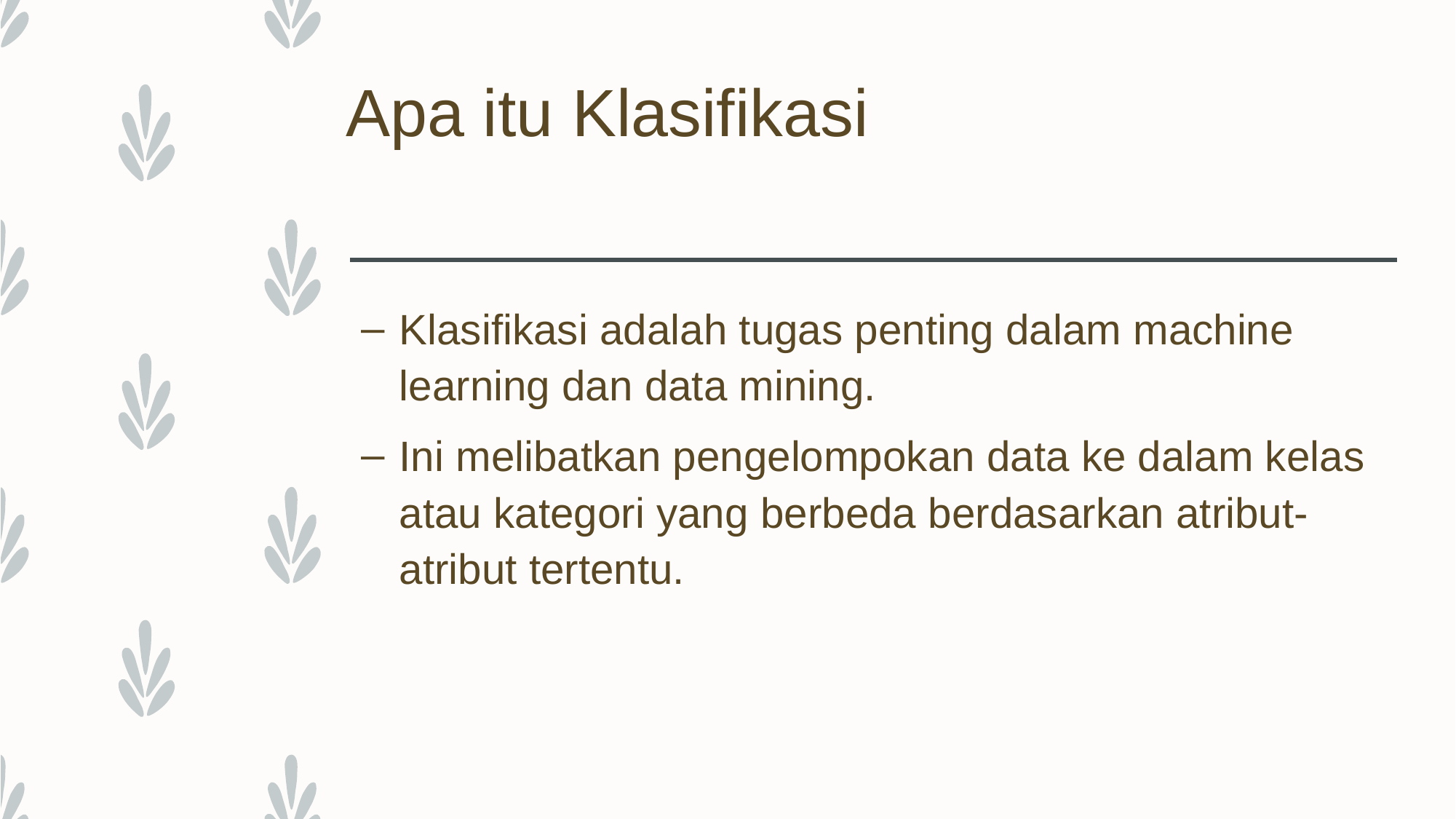

# Apa itu Klasifikasi
Klasifikasi adalah tugas penting dalam machine learning dan data mining.
Ini melibatkan pengelompokan data ke dalam kelas atau kategori yang berbeda berdasarkan atribut-atribut tertentu.